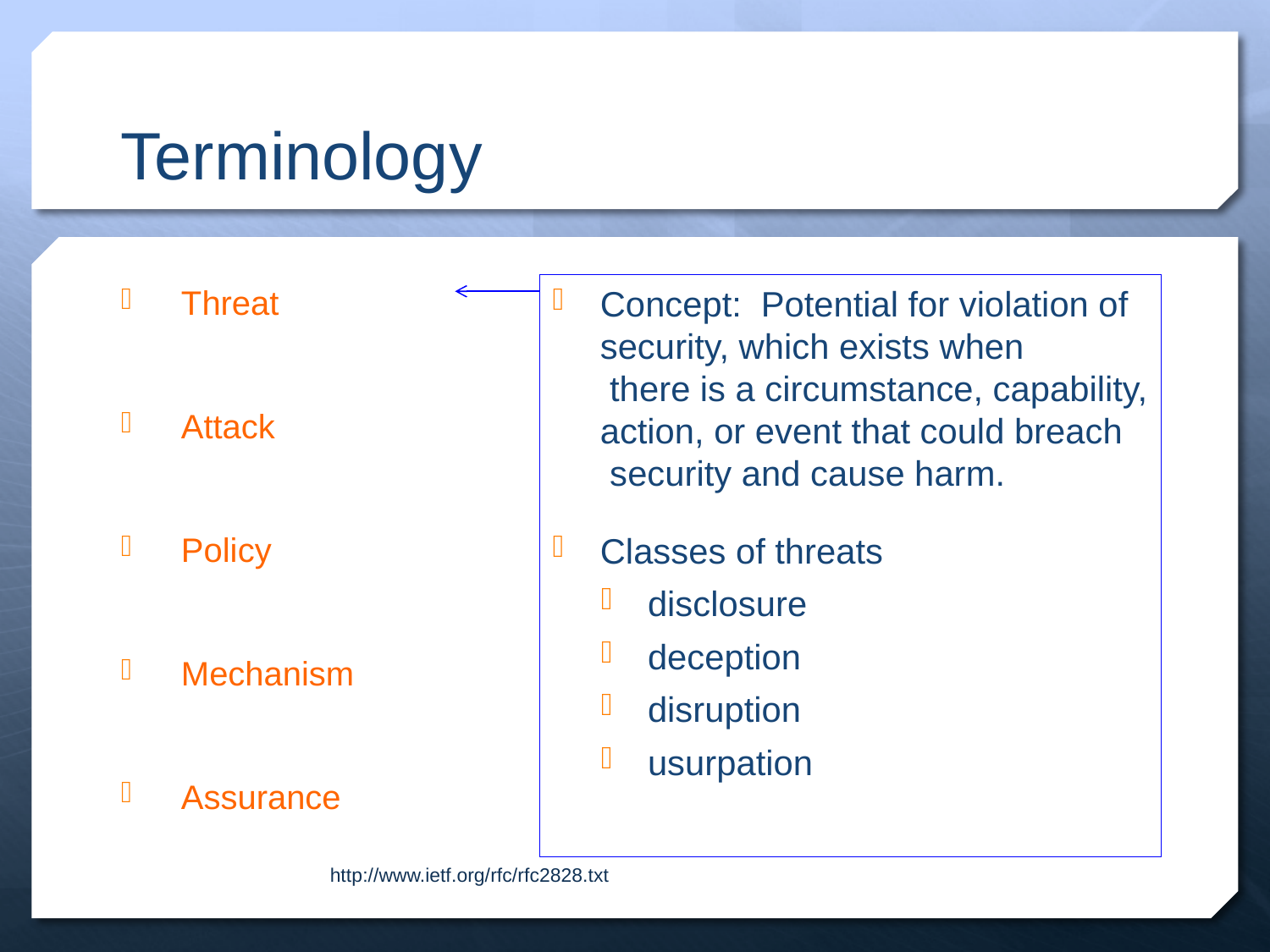

# Terminology
Concept:  Potential for violation of security, which exists when
 there is a circumstance, capability, action, or event that could breach
 security and cause harm.
Classes of threats
disclosure
deception
disruption
usurpation

Threat

Attack

Policy

Mechanism

Assurance
http://www.ietf.org/rfc/rfc2828.txt